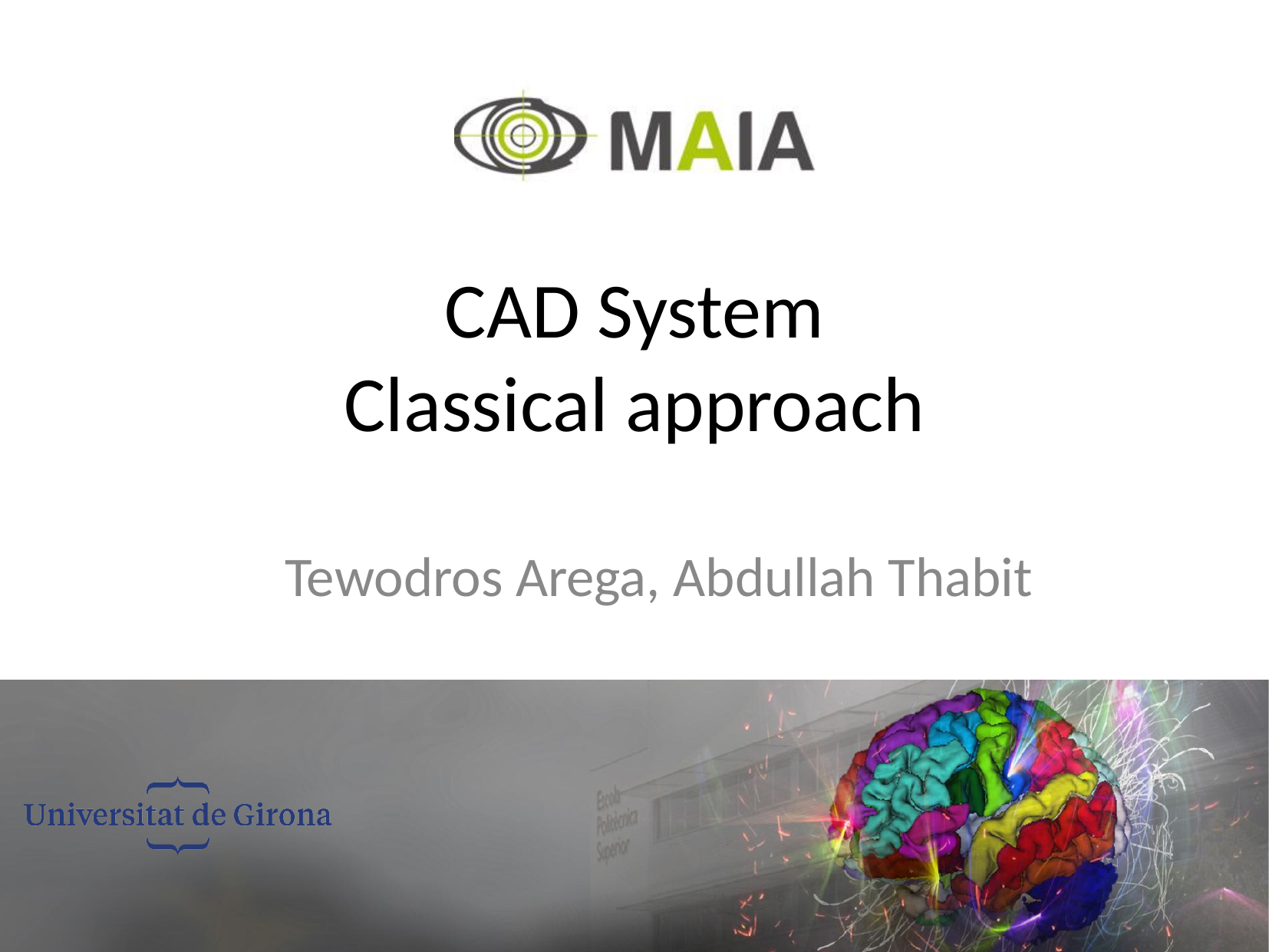

# CAD System
Classical approach
Tewodros Arega, Abdullah Thabit